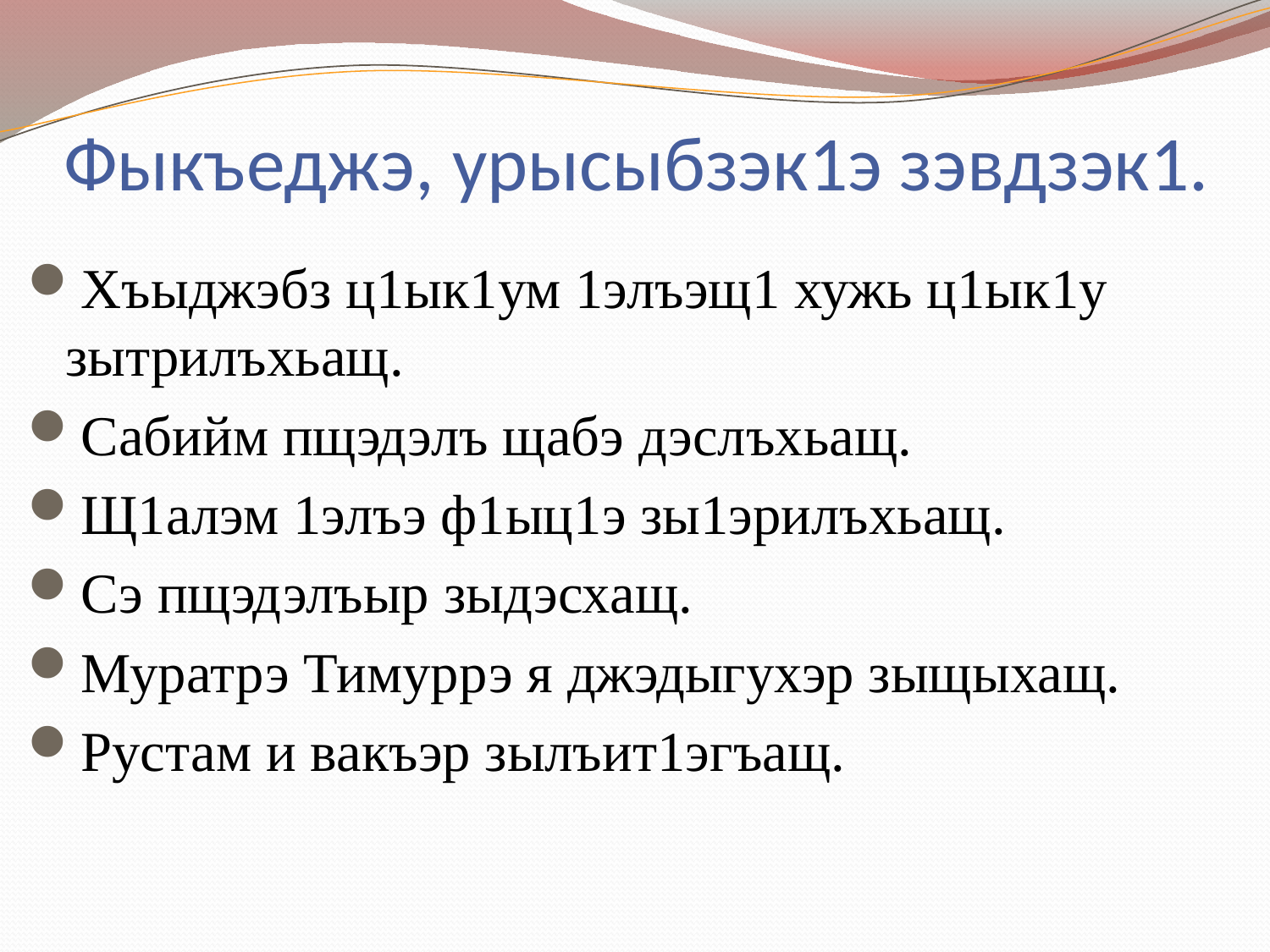

# Фыкъеджэ, урысыбзэк1э зэвдзэк1.
Хъыджэбз ц1ык1ум 1элъэщ1 хужь ц1ык1у зытрилъхьащ.
Сабийм пщэдэлъ щабэ дэслъхьащ.
Щ1алэм 1элъэ ф1ыц1э зы1эрилъхьащ.
Сэ пщэдэлъыр зыдэсхащ.
Муратрэ Тимуррэ я джэдыгухэр зыщыхащ.
Рустам и вакъэр зылъит1эгъащ.